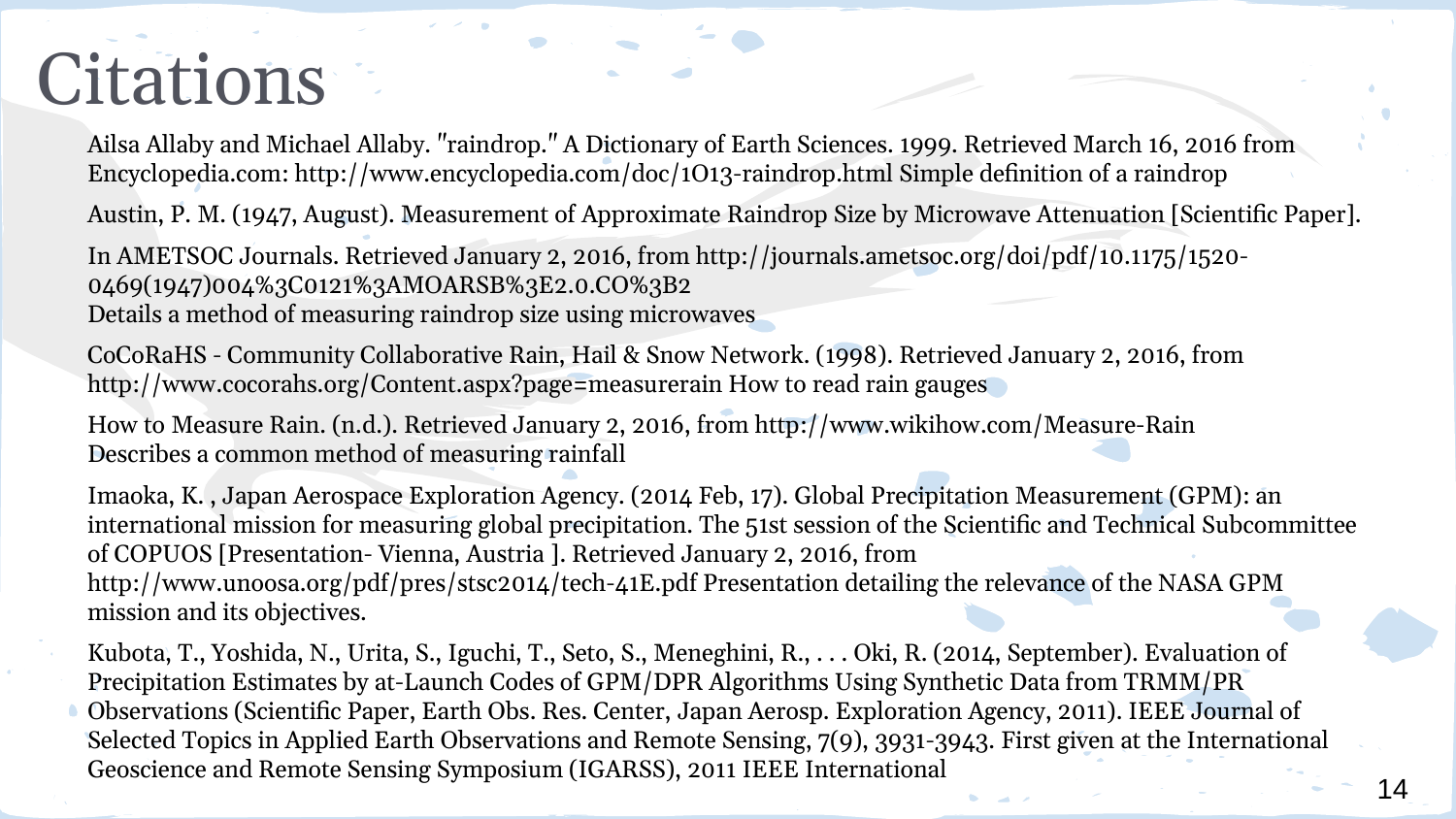

# Citations
Ailsa Allaby and Michael Allaby. "raindrop." A Dictionary of Earth Sciences. 1999. Retrieved March 16, 2016 from Encyclopedia.com: http://www.encyclopedia.com/doc/1O13-raindrop.html Simple definition of a raindrop
Austin, P. M. (1947, August). Measurement of Approximate Raindrop Size by Microwave Attenuation [Scientific Paper].
In AMETSOC Journals. Retrieved January 2, 2016, from http://journals.ametsoc.org/doi/pdf/10.1175/1520-0469(1947)004%3C0121%3AMOARSB%3E2.0.CO%3B2
Details a method of measuring raindrop size using microwaves
CoCoRaHS - Community Collaborative Rain, Hail & Snow Network. (1998). Retrieved January 2, 2016, from http://www.cocorahs.org/Content.aspx?page=measurerain How to read rain gauges
How to Measure Rain. (n.d.). Retrieved January 2, 2016, from http://www.wikihow.com/Measure-Rain
Describes a common method of measuring rainfall
Imaoka, K. , Japan Aerospace Exploration Agency. (2014 Feb, 17). Global Precipitation Measurement (GPM): an international mission for measuring global precipitation. The 51st session of the Scientific and Technical Subcommittee of COPUOS [Presentation- Vienna, Austria ]. Retrieved January 2, 2016, from http://www.unoosa.org/pdf/pres/stsc2014/tech-41E.pdf Presentation detailing the relevance of the NASA GPM mission and its objectives.
Kubota, T., Yoshida, N., Urita, S., Iguchi, T., Seto, S., Meneghini, R., . . . Oki, R. (2014, September). Evaluation of Precipitation Estimates by at-Launch Codes of GPM/DPR Algorithms Using Synthetic Data from TRMM/PR Observations (Scientific Paper, Earth Obs. Res. Center, Japan Aerosp. Exploration Agency, 2011). IEEE Journal of Selected Topics in Applied Earth Observations and Remote Sensing, 7(9), 3931-3943. First given at the International Geoscience and Remote Sensing Symposium (IGARSS), 2011 IEEE International
14